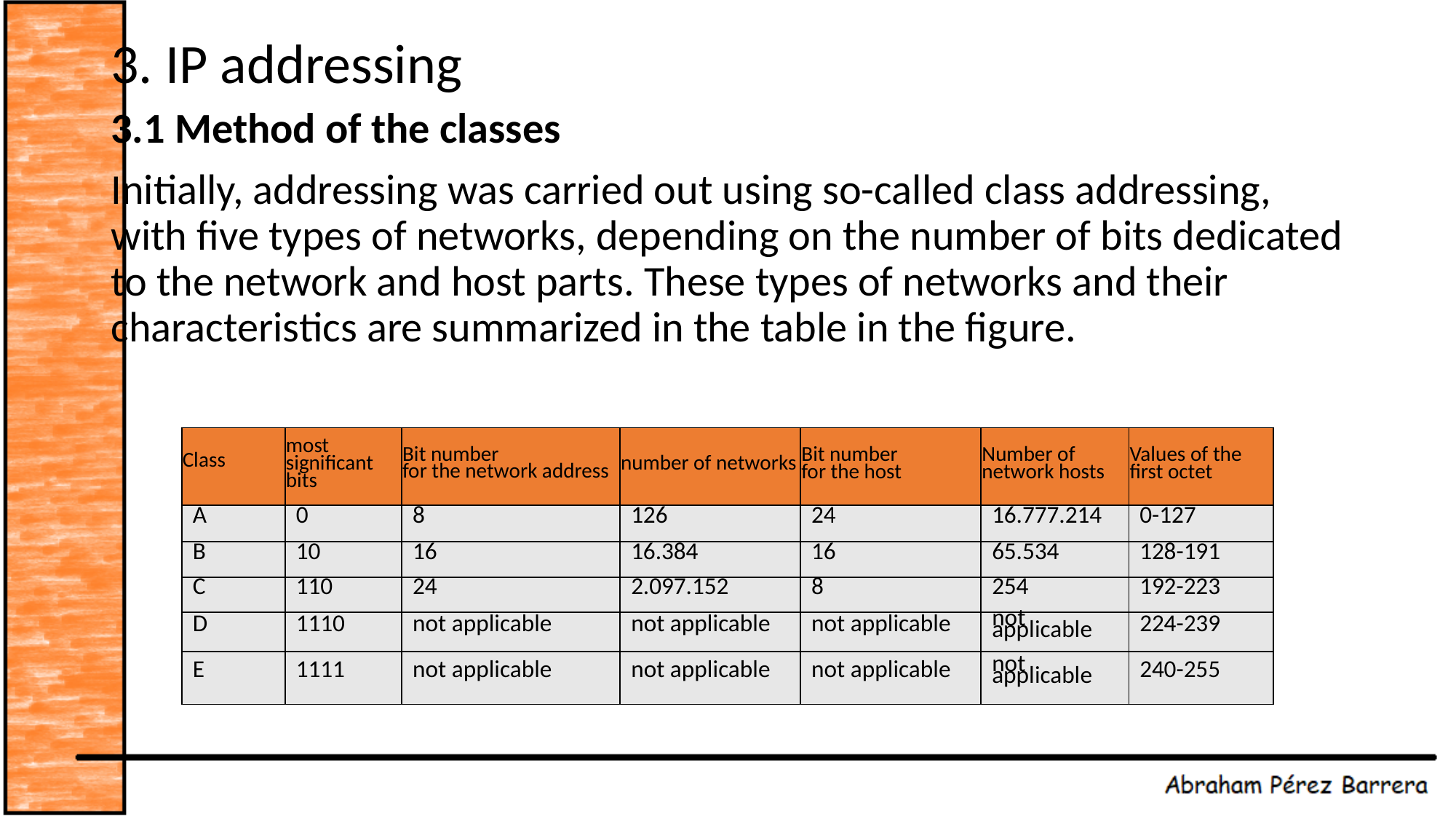

# 3. IP addressing
3.1 Method of the classes
Initially, addressing was carried out using so-called class addressing, with five types of networks, depending on the number of bits dedicated to the network and host parts. These types of networks and their characteristics are summarized in the table in the figure.
| Class | most significant bits | Bit number for the network address | number of networks | Bit number for the host | Number of network hosts | Values of the first octet |
| --- | --- | --- | --- | --- | --- | --- |
| A | 0 | 8 | 126 | 24 | 16.777.214 | 0-127 |
| B | 10 | 16 | 16.384 | 16 | 65.534 | 128-191 |
| C | 110 | 24 | 2.097.152 | 8 | 254 | 192-223 |
| D | 1110 | not applicable | not applicable | not applicable | not applicable | 224-239 |
| E | 1111 | not applicable | not applicable | not applicable | not applicable | 240-255 |